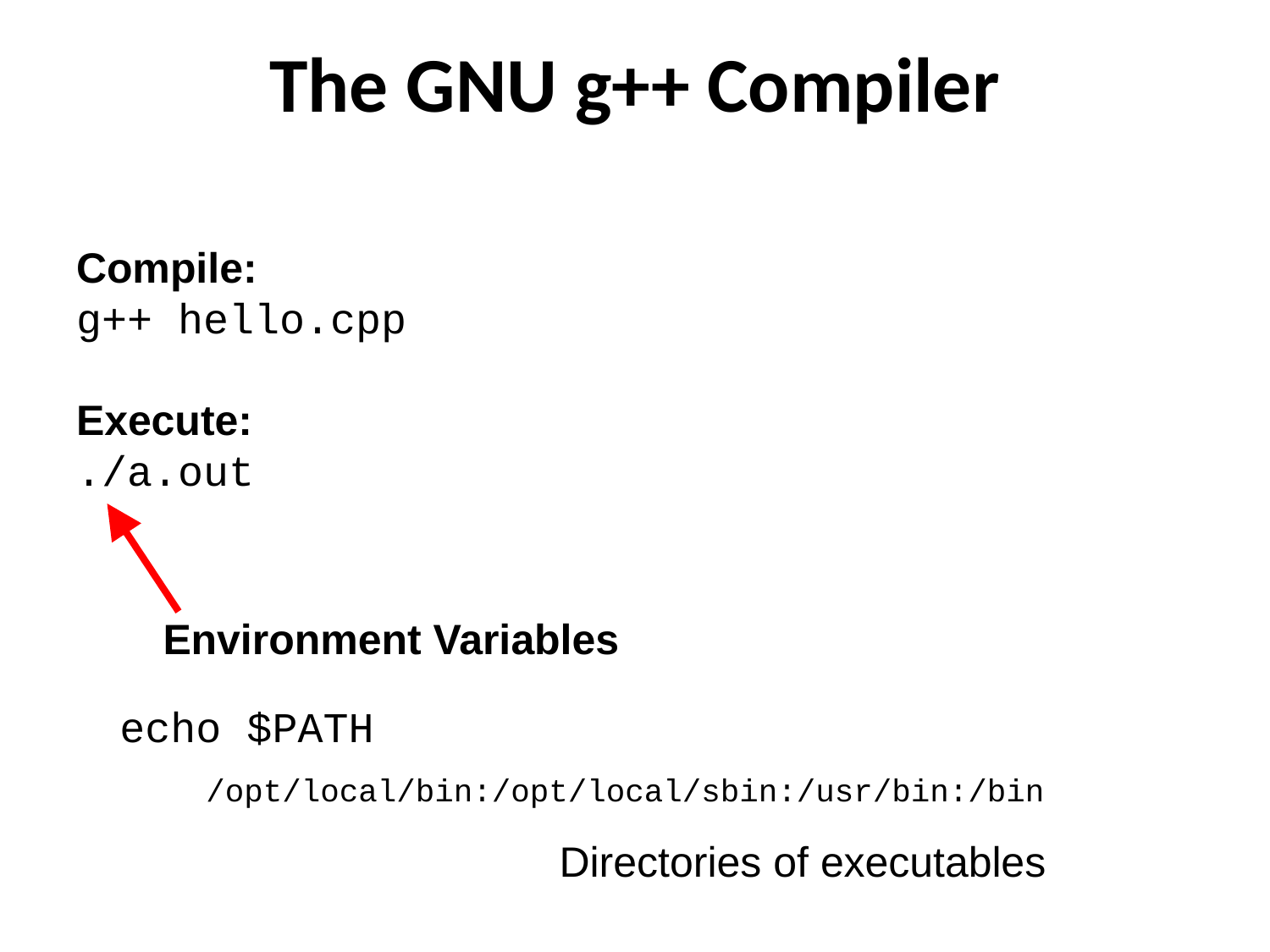

# The GNU g++ Compiler
Compile:
g++ hello.cpp

Execute:
./a.out
Environment Variables
echo $PATH
/opt/local/bin:/opt/local/sbin:/usr/bin:/bin
Directories of executables